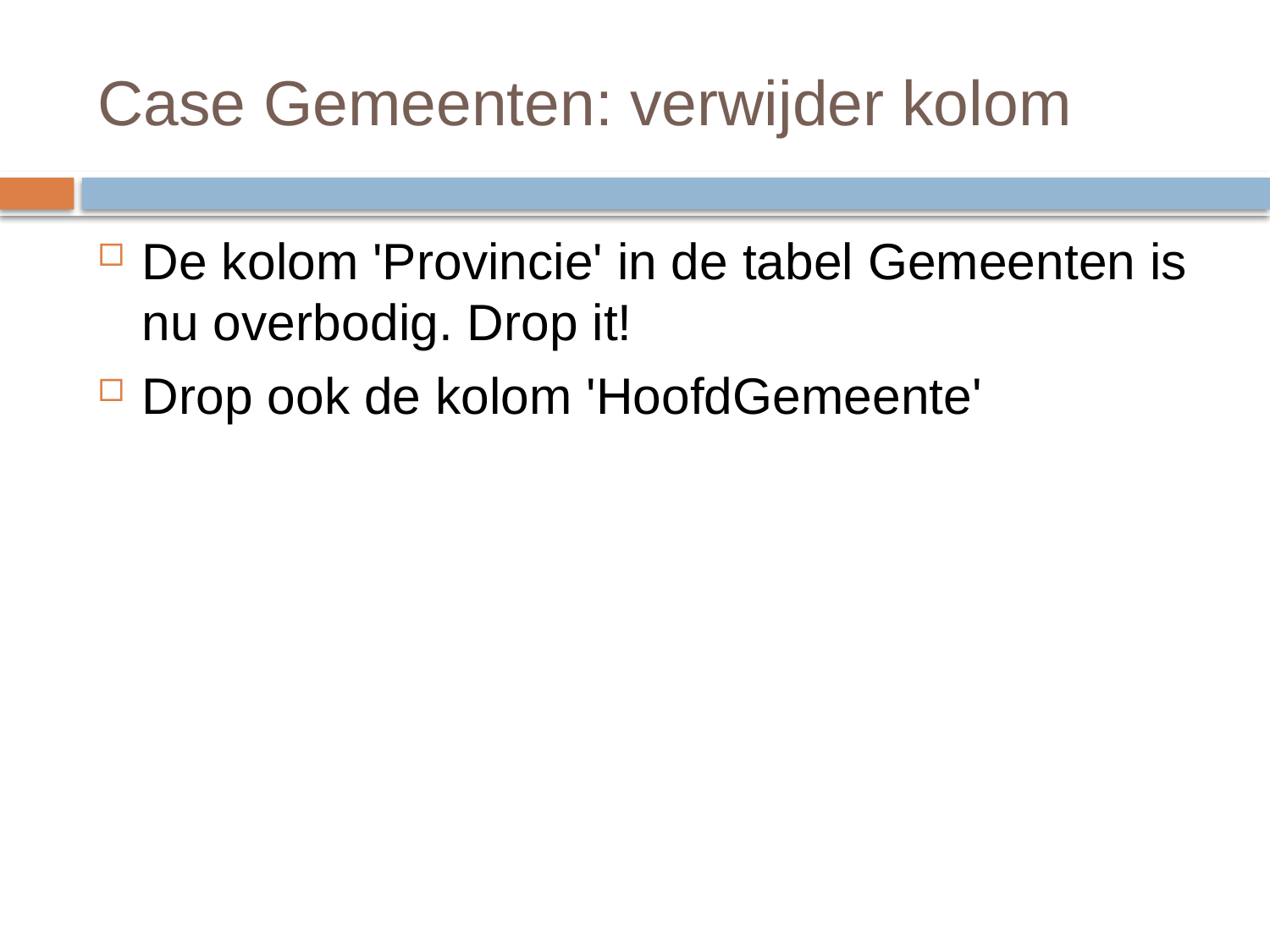

# Case Gemeenten: verwijder kolom
De kolom 'Provincie' in de tabel Gemeenten is nu overbodig. Drop it!
Drop ook de kolom 'HoofdGemeente'